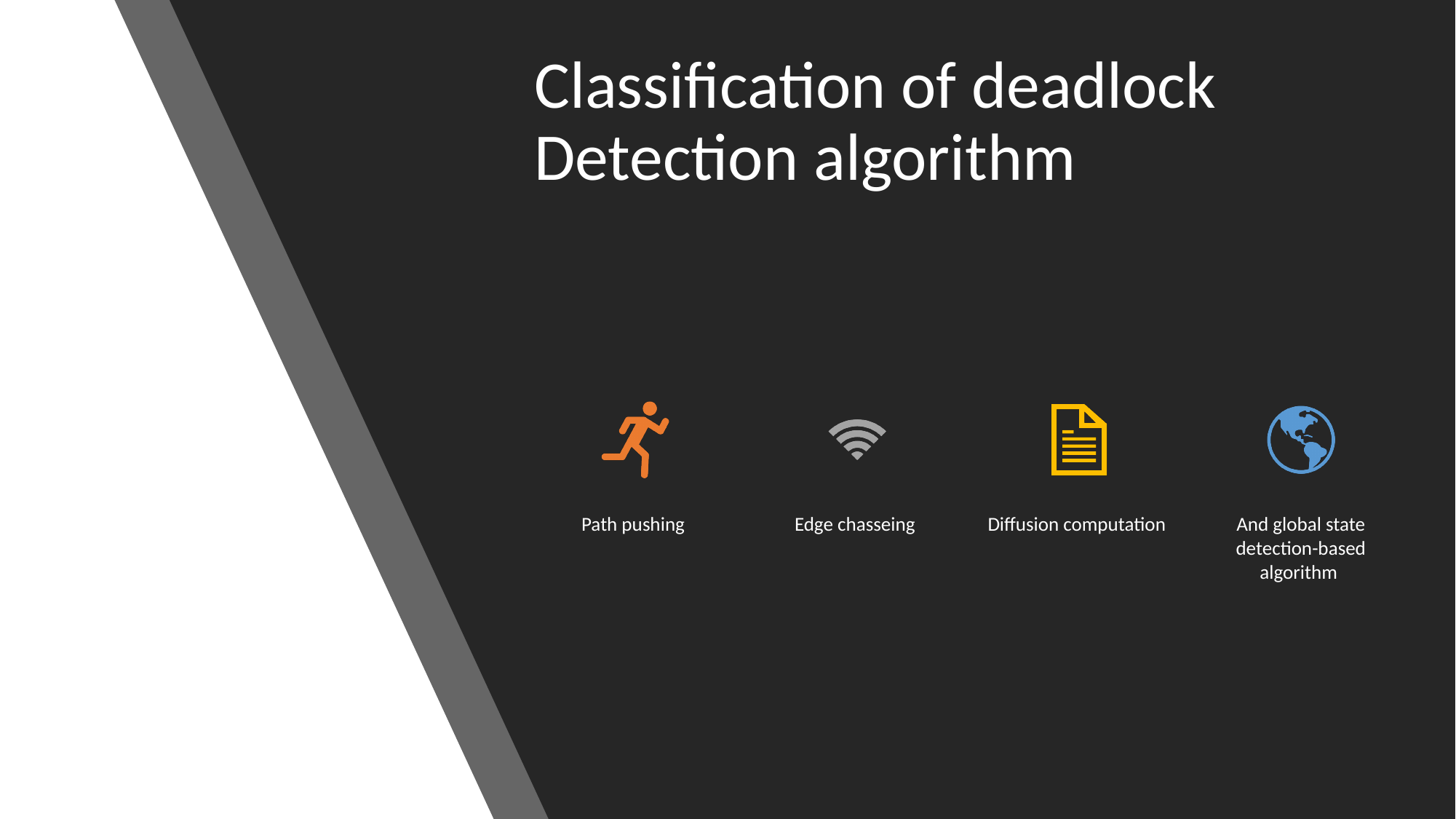

# Classification of deadlock Detection algorithm
Path pushing
Edge chasseing
Diffusion computation
And global state detection-based algorithm